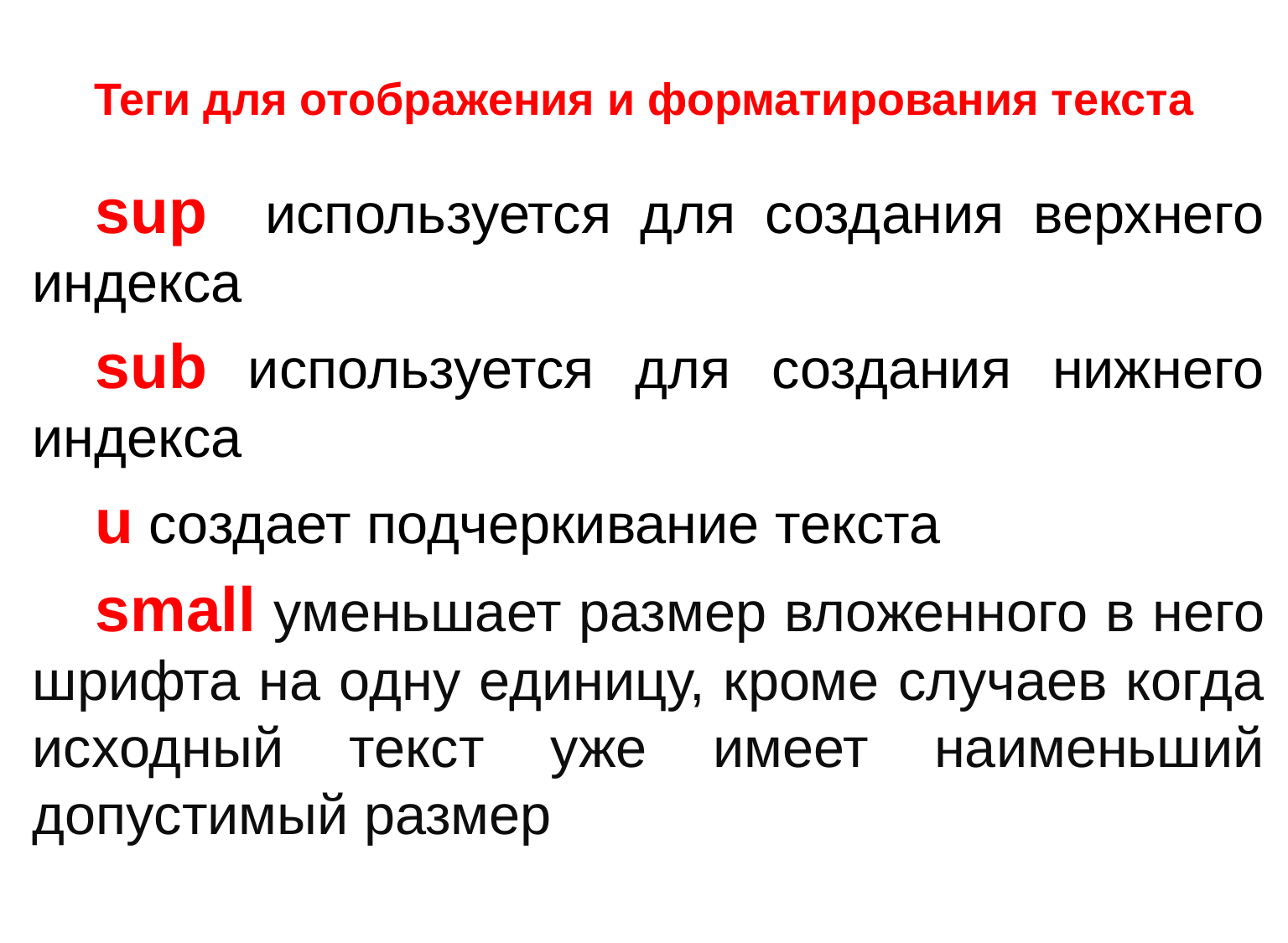

# Теги для отображения и форматирования текста
sup  используется для создания верхнего индекса
sub используется для создания нижнего индекса
u создает подчеркивание текста
small уменьшает размер вложенного в него шрифта на одну единицу, кроме случаев когда исходный текст уже имеет наименьший допустимый размер